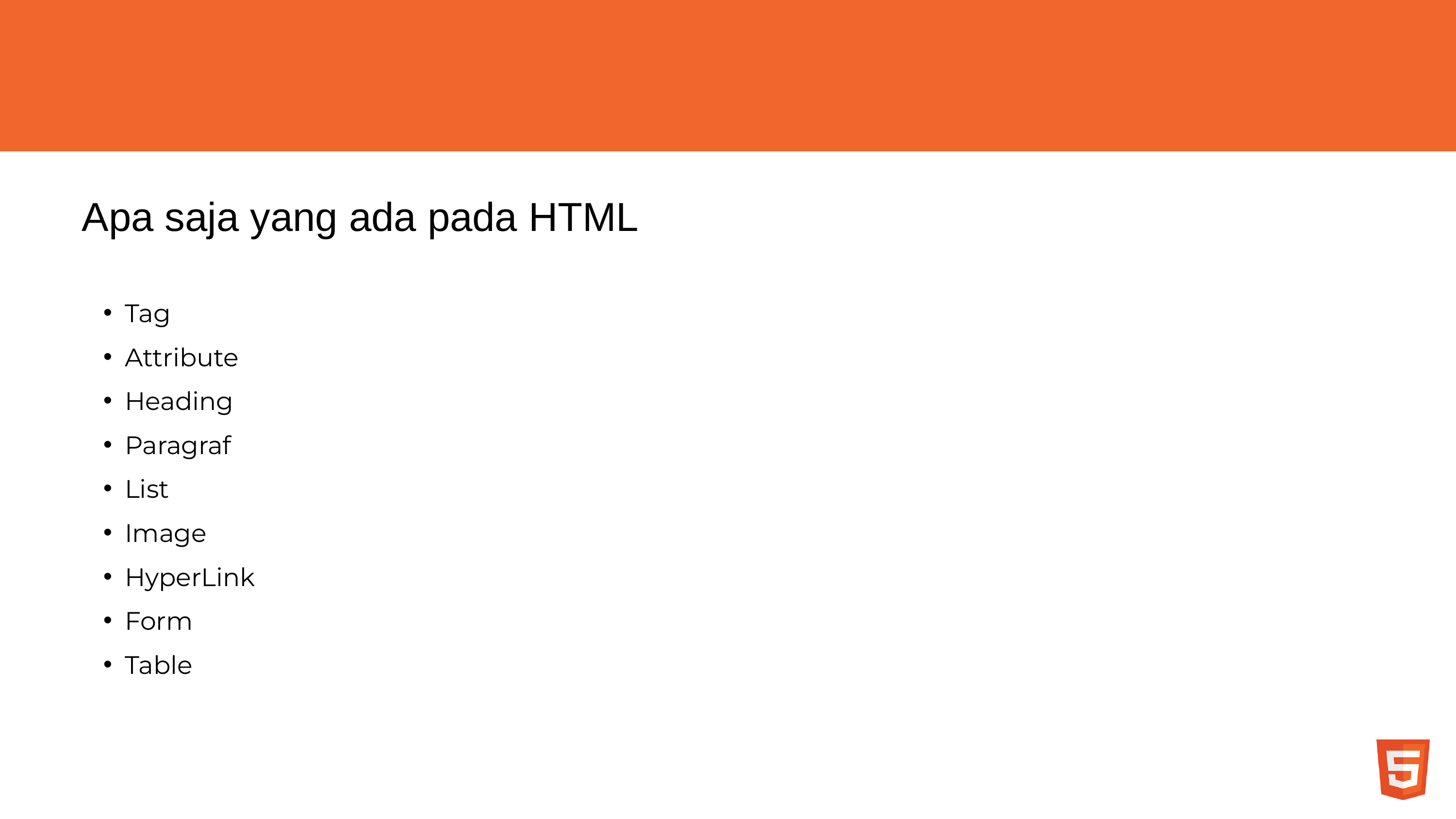

Apa saja yang ada pada HTML
Tag
Attribute
Heading
Paragraf
List
Image
HyperLink
Form
Table